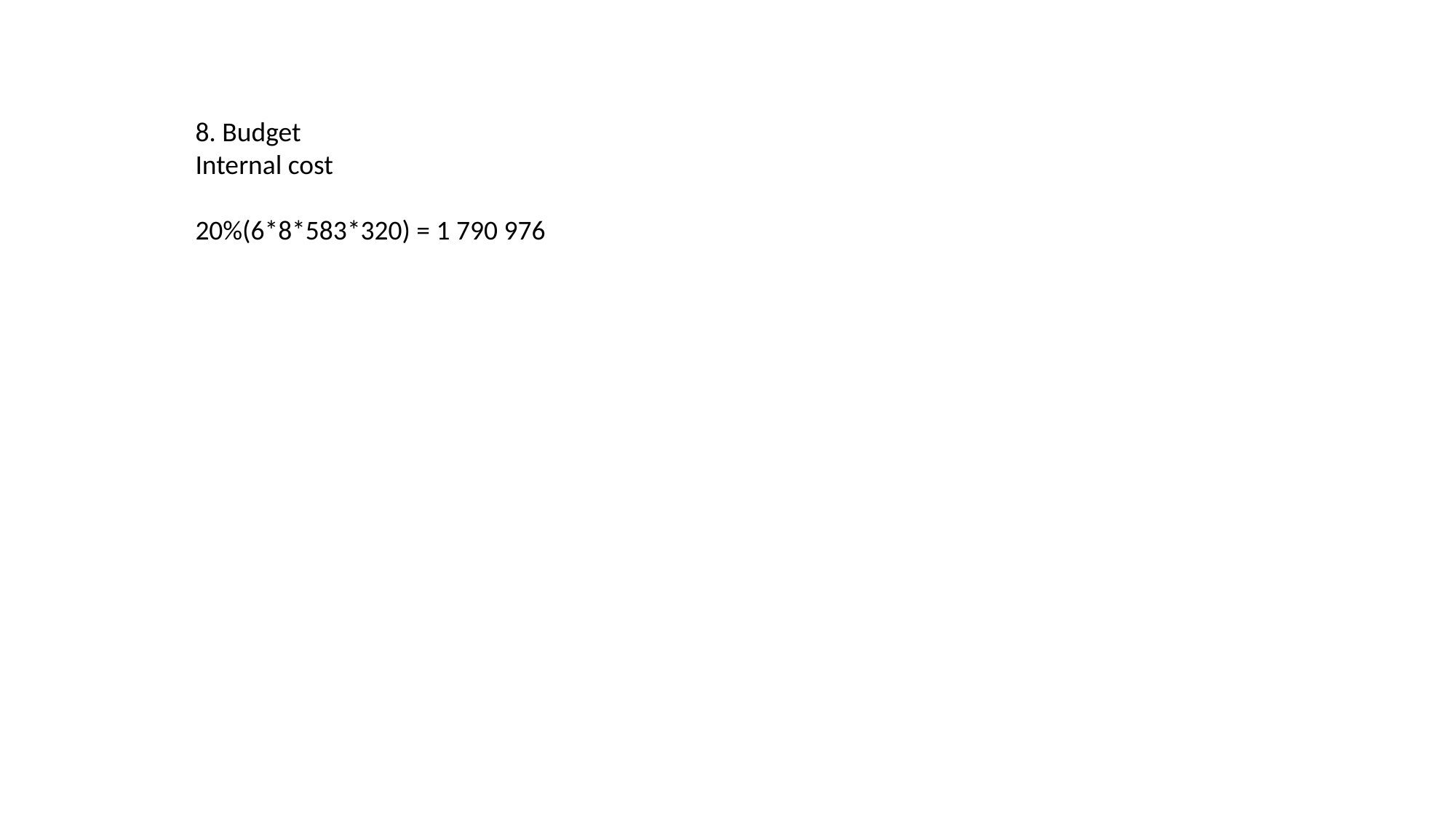

8. Budget
Internal cost

20%(6*8*583*320) = 1 790 976